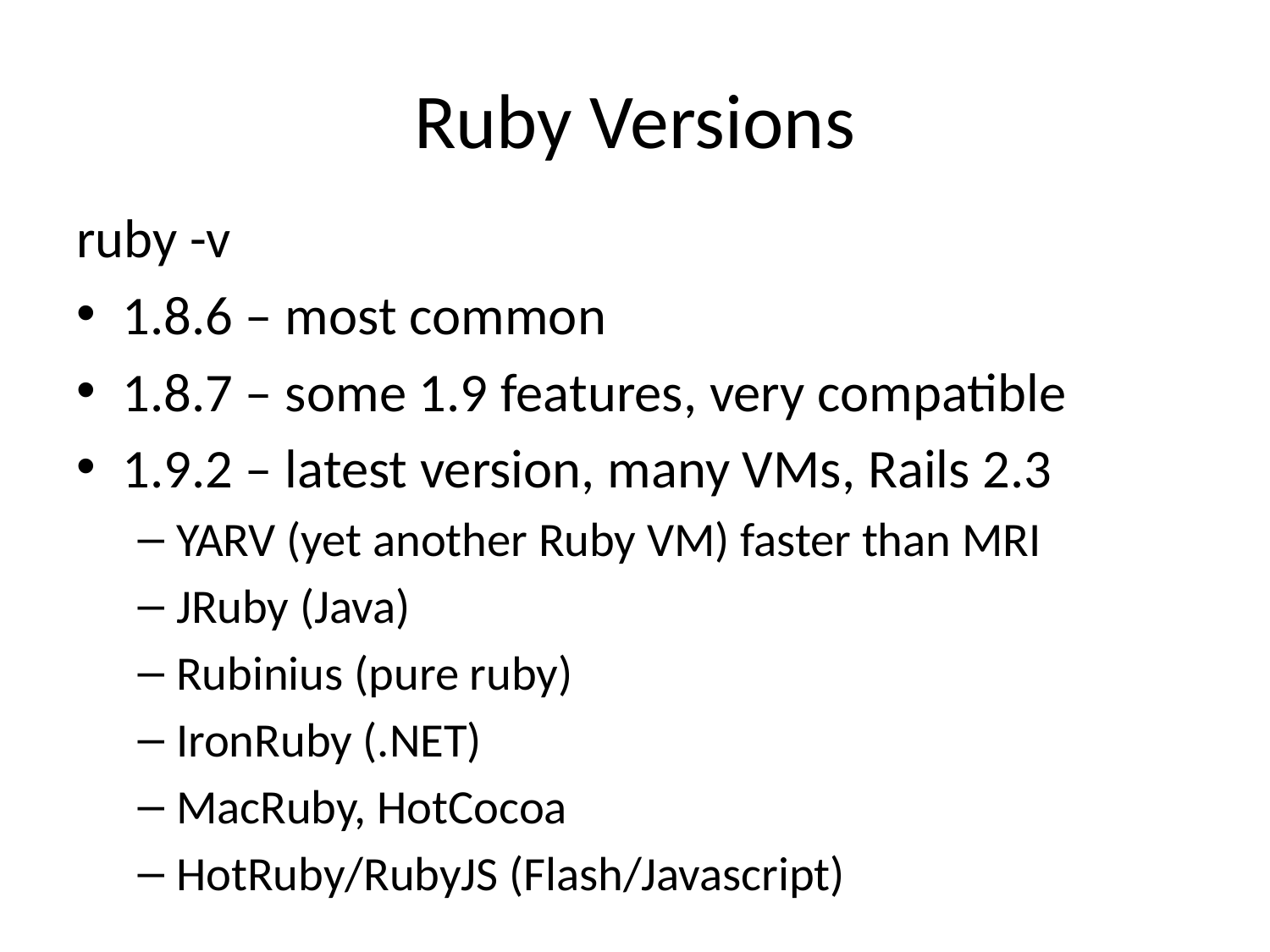

# Ruby Versions
ruby -v
1.8.6 – most common
1.8.7 – some 1.9 features, very compatible
1.9.2 – latest version, many VMs, Rails 2.3
YARV (yet another Ruby VM) faster than MRI
JRuby (Java)
Rubinius (pure ruby)
IronRuby (.NET)
MacRuby, HotCocoa
HotRuby/RubyJS (Flash/Javascript)